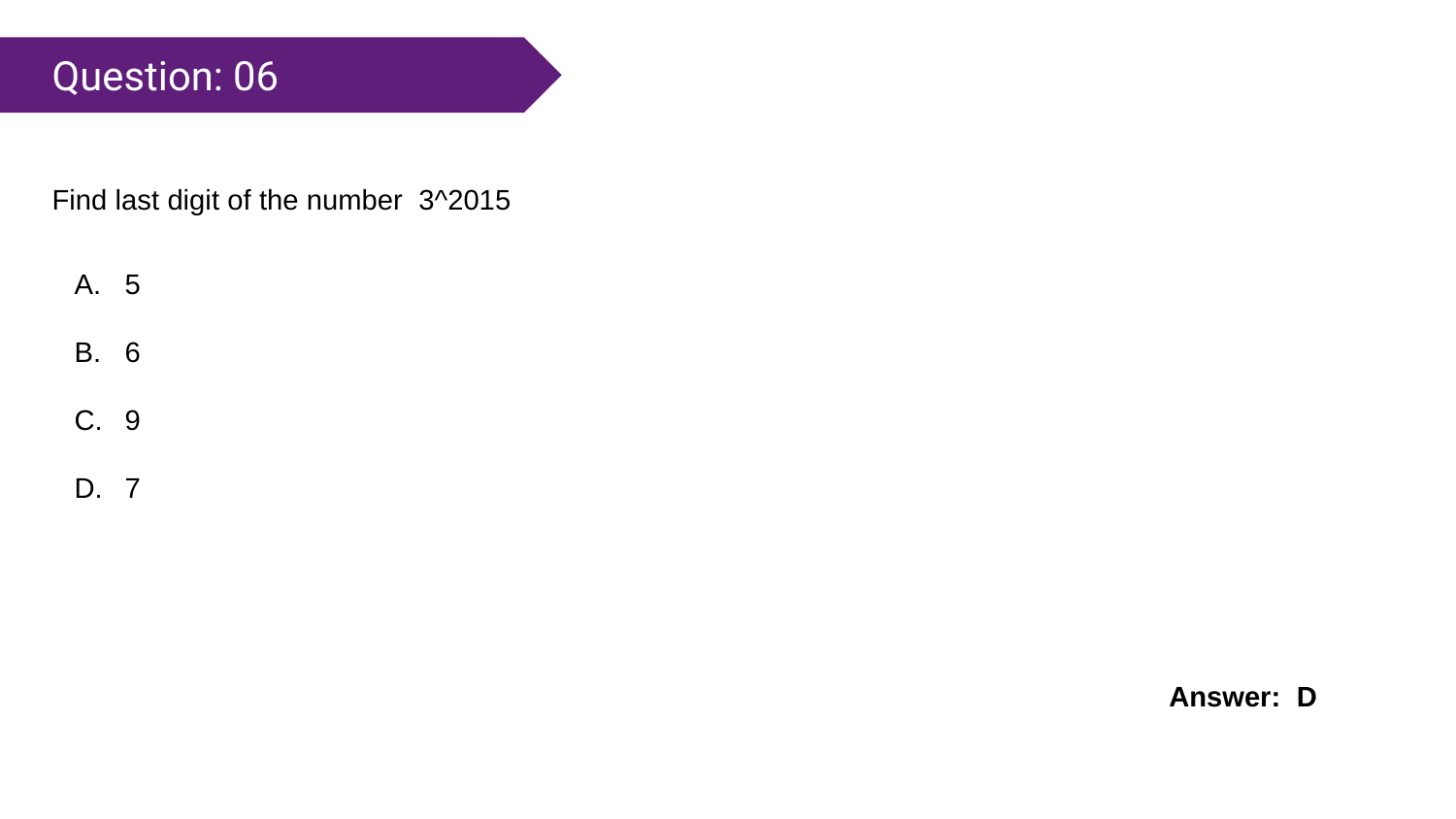

Question: 06
Find last digit of the number  3^2015
5
6
9
7
Answer:  D